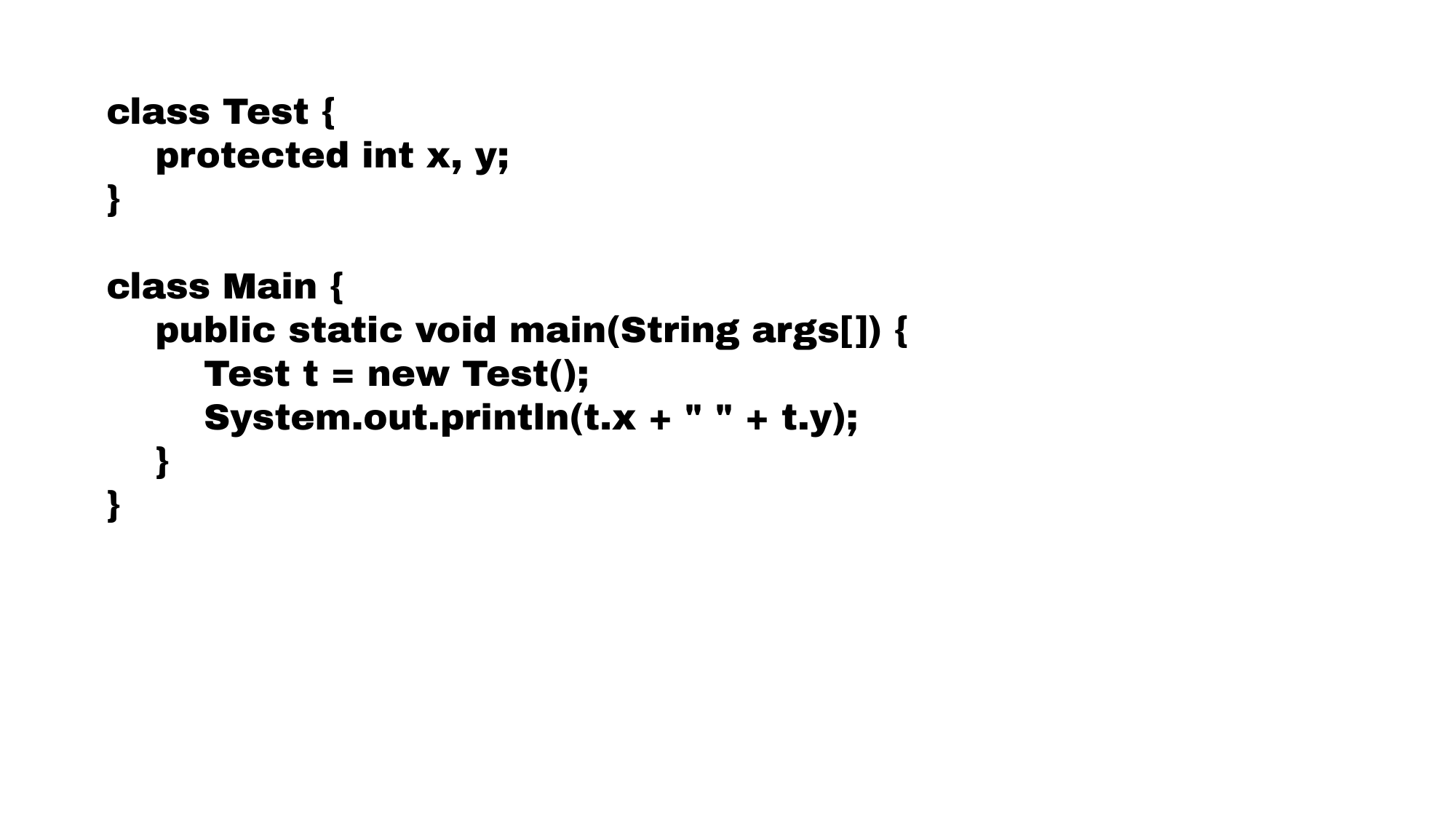

class Test {
    protected int x, y;
}

class Main {
    public static void main(String args[]) {
        Test t = new Test();
        System.out.println(t.x + " " + t.y);
    }
}